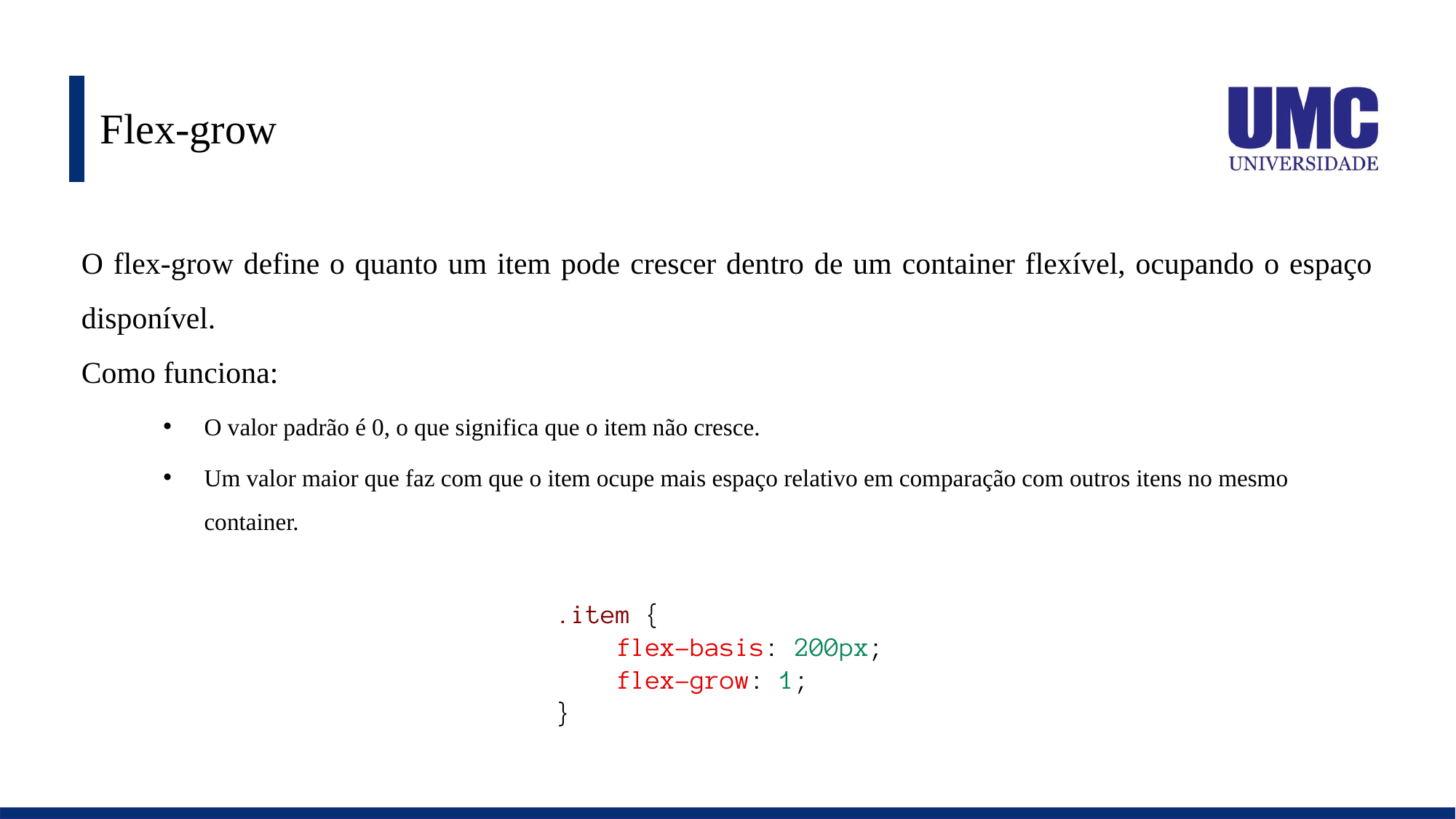

# Flex-grow
O flex-grow define o quanto um item pode crescer dentro de um container flexível, ocupando o espaço disponível.
Como funciona:
O valor padrão é 0, o que significa que o item não cresce.
Um valor maior que faz com que o item ocupe mais espaço relativo em comparação com outros itens no mesmo container.
.item {
    flex-basis: 200px;
    flex-grow: 1;
}